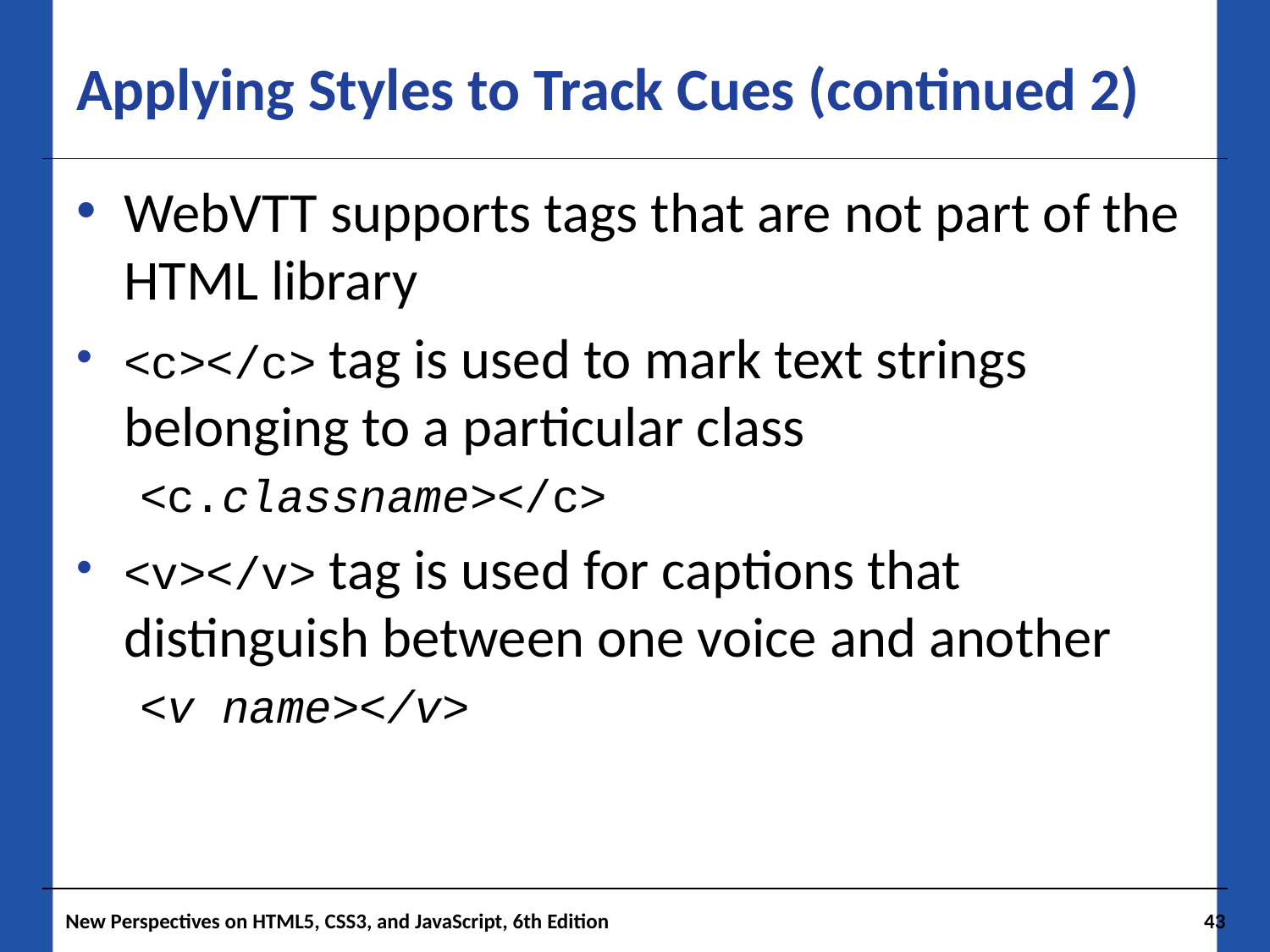

# Applying Styles to Track Cues (continued 2)
WebVTT supports tags that are not part of the HTML library
<c></c> tag is used to mark text strings belonging to a particular class
<c.classname></c>
<v></v> tag is used for captions that distinguish between one voice and another
<v name></v>
New Perspectives on HTML5, CSS3, and JavaScript, 6th Edition
43